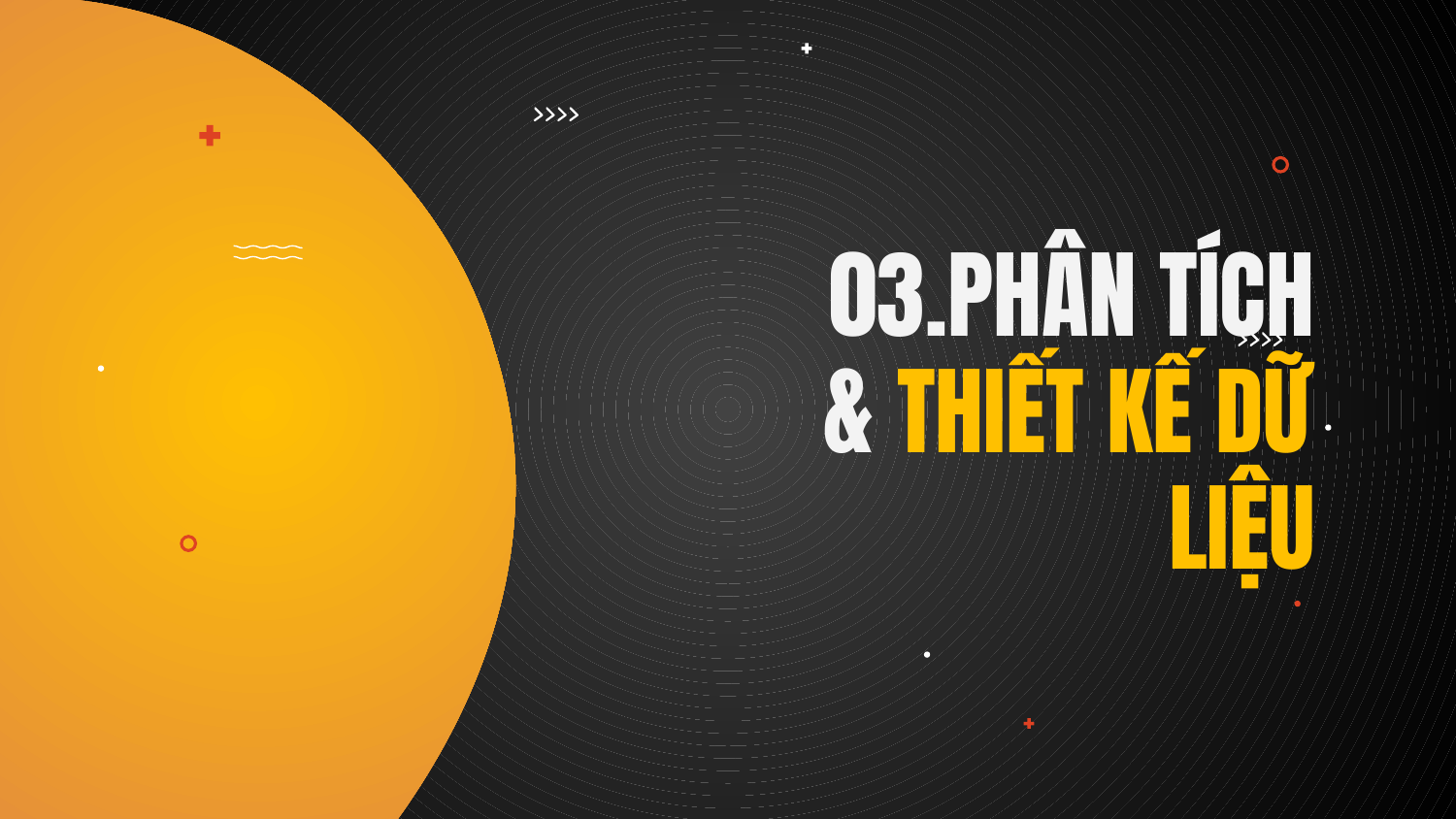

# 03.PHÂN TÍCH & THIẾT KẾ DỮ LIỆU